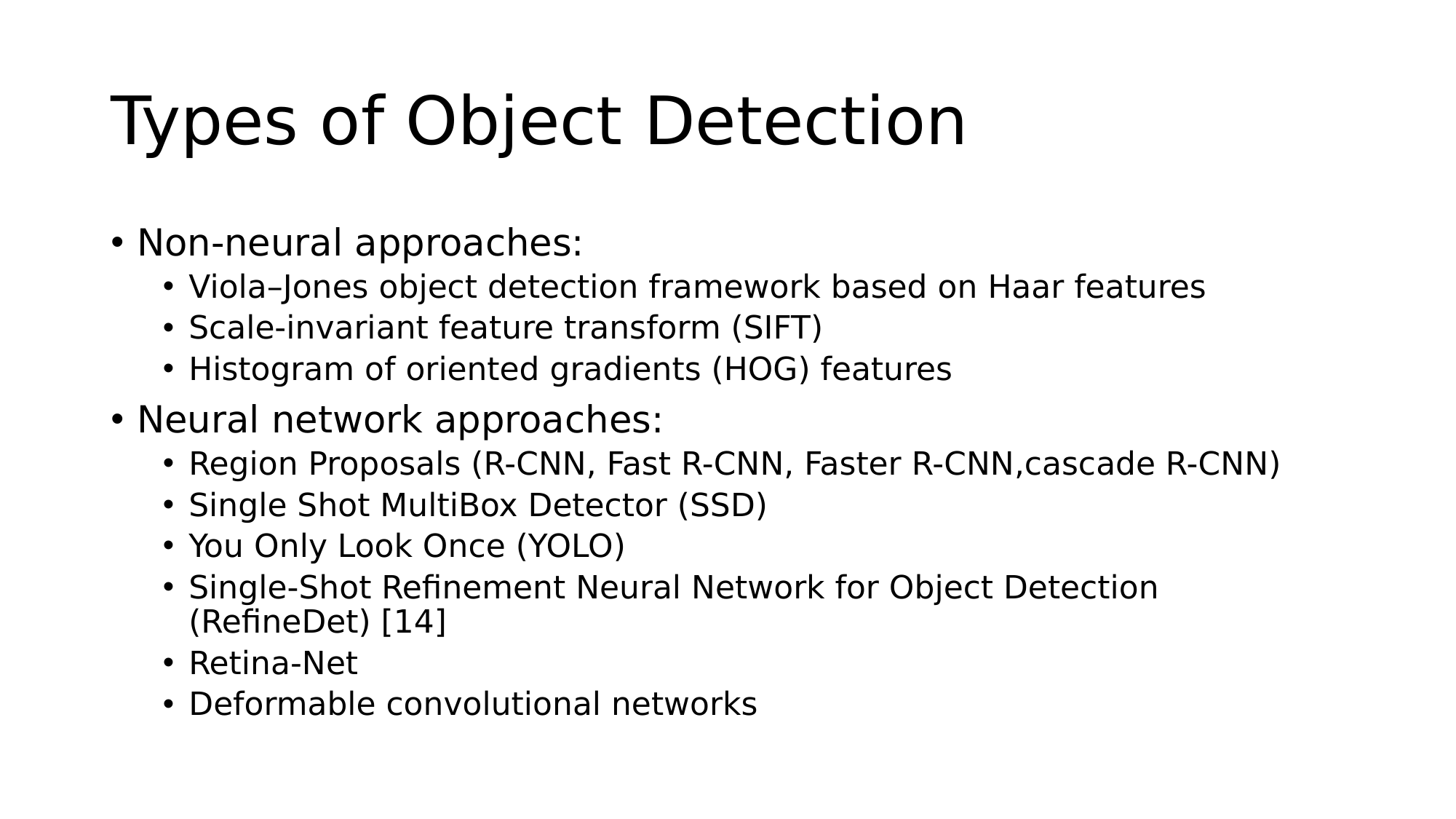

# Types of Object Detection
Non-neural approaches:
Viola–Jones object detection framework based on Haar features
Scale-invariant feature transform (SIFT)
Histogram of oriented gradients (HOG) features
Neural network approaches:
Region Proposals (R-CNN, Fast R-CNN, Faster R-CNN,cascade R-CNN)
Single Shot MultiBox Detector (SSD)
You Only Look Once (YOLO)
Single-Shot Refinement Neural Network for Object Detection (RefineDet) [14]
Retina-Net
Deformable convolutional networks